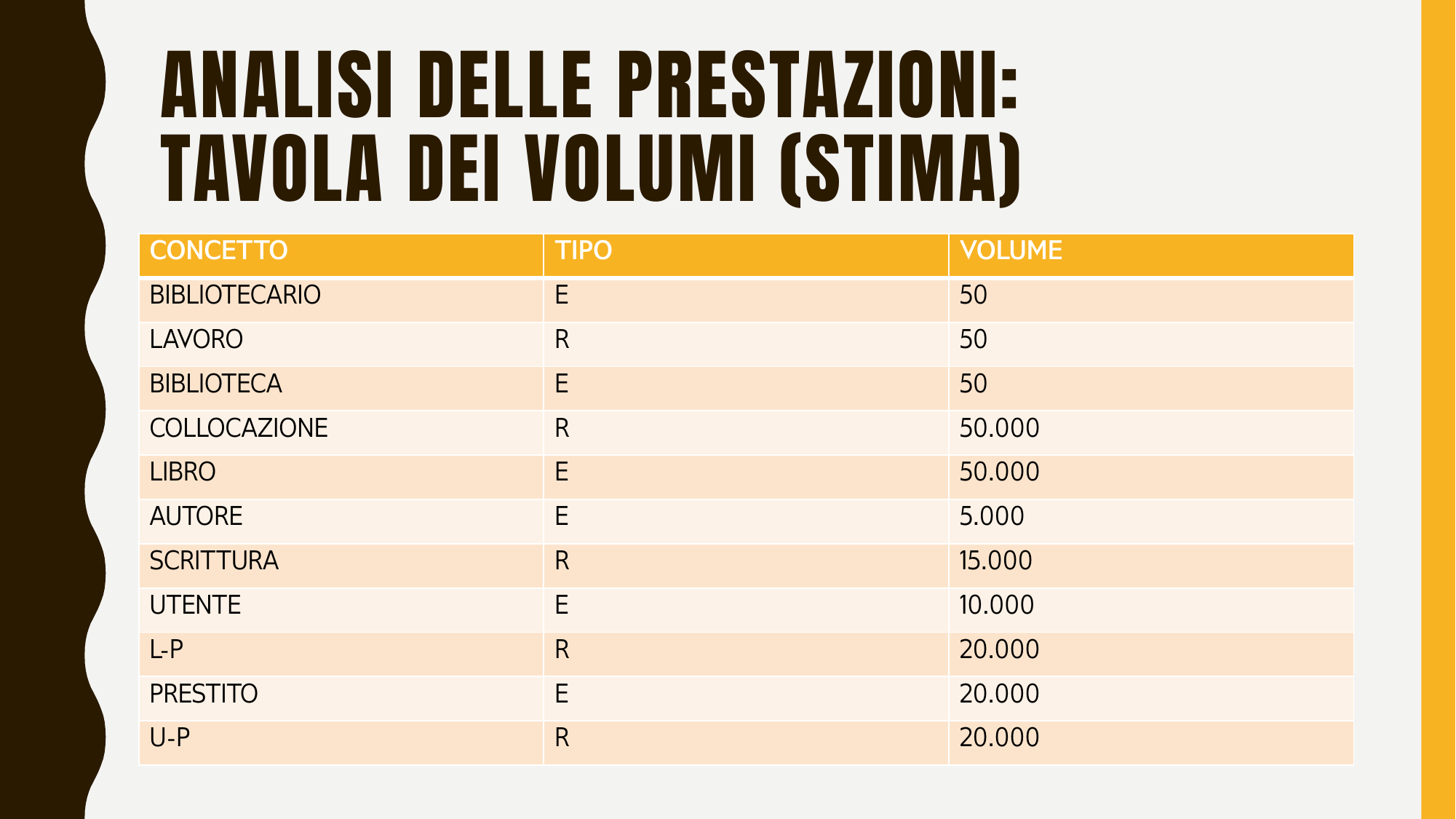

# Analisi delle prestazioni: Tavola dei volumI (STIMA)
| CONCETTO | TIPO | VOLUME |
| --- | --- | --- |
| BIBLIOTECARIO | E | 50 |
| LAVORO | R | 50 |
| BIBLIOTECA | E | 50 |
| COLLOCAZIONE | R | 50.000 |
| LIBRO | E | 50.000 |
| AUTORE | E | 5.000 |
| SCRITTURA | R | 15.000 |
| UTENTE | E | 10.000 |
| L-P | R | 20.000 |
| PRESTITO | E | 20.000 |
| U-P | R | 20.000 |